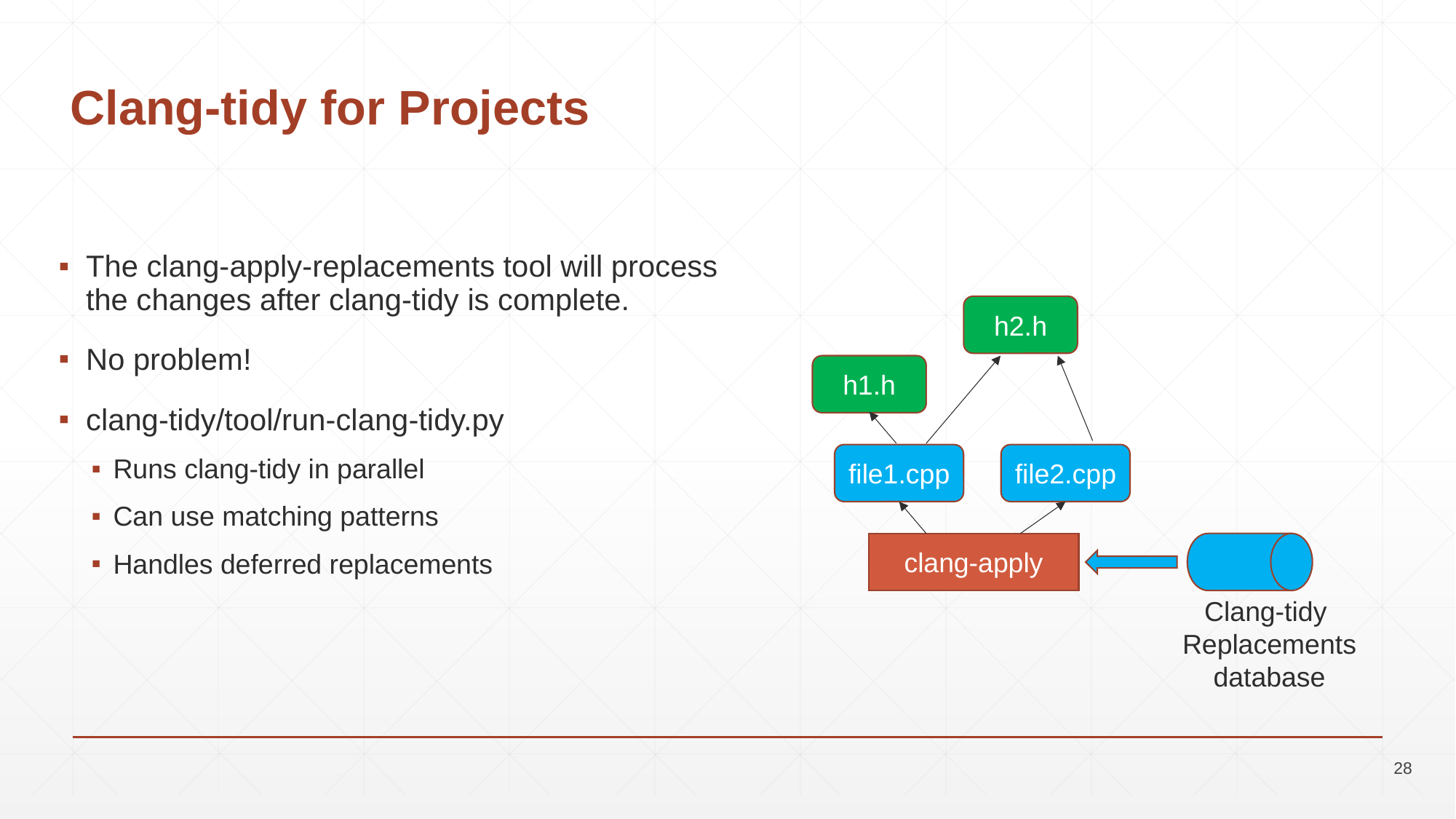

# Clang-tidy for Projects
The clang-apply-replacements tool will process the changes after clang-tidy is complete.
No problem!
clang-tidy/tool/run-clang-tidy.py
Runs clang-tidy in parallel
Can use matching patterns
Handles deferred replacements
h2.h
h1.h
file1.cpp
file2.cpp
clang-apply

Clang-tidy
Replacements
database
28